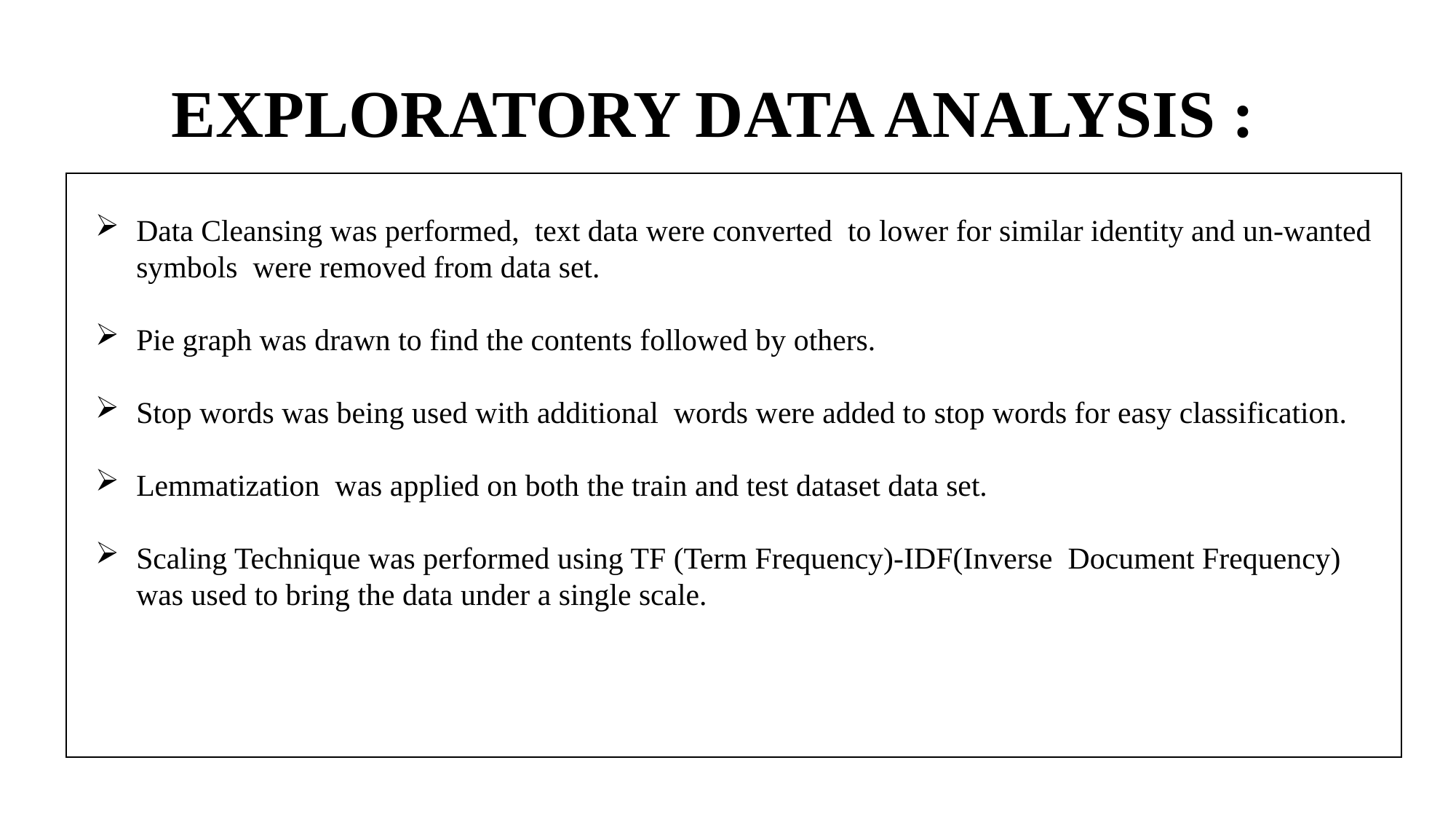

# EXPLORATORY DATA ANALYSIS :

Data Cleansing was performed,  text data were converted  to lower for similar identity and un-wanted symbols  were removed from data set.

Pie graph was drawn to find the contents followed by others.

Stop words was being used with additional  words were added to stop words for easy classification.

Lemmatization  was applied on both the train and test dataset data set.

Scaling Technique was performed using TF (Term Frequency)-IDF(Inverse  Document Frequency) was used to bring the data under a single scale.